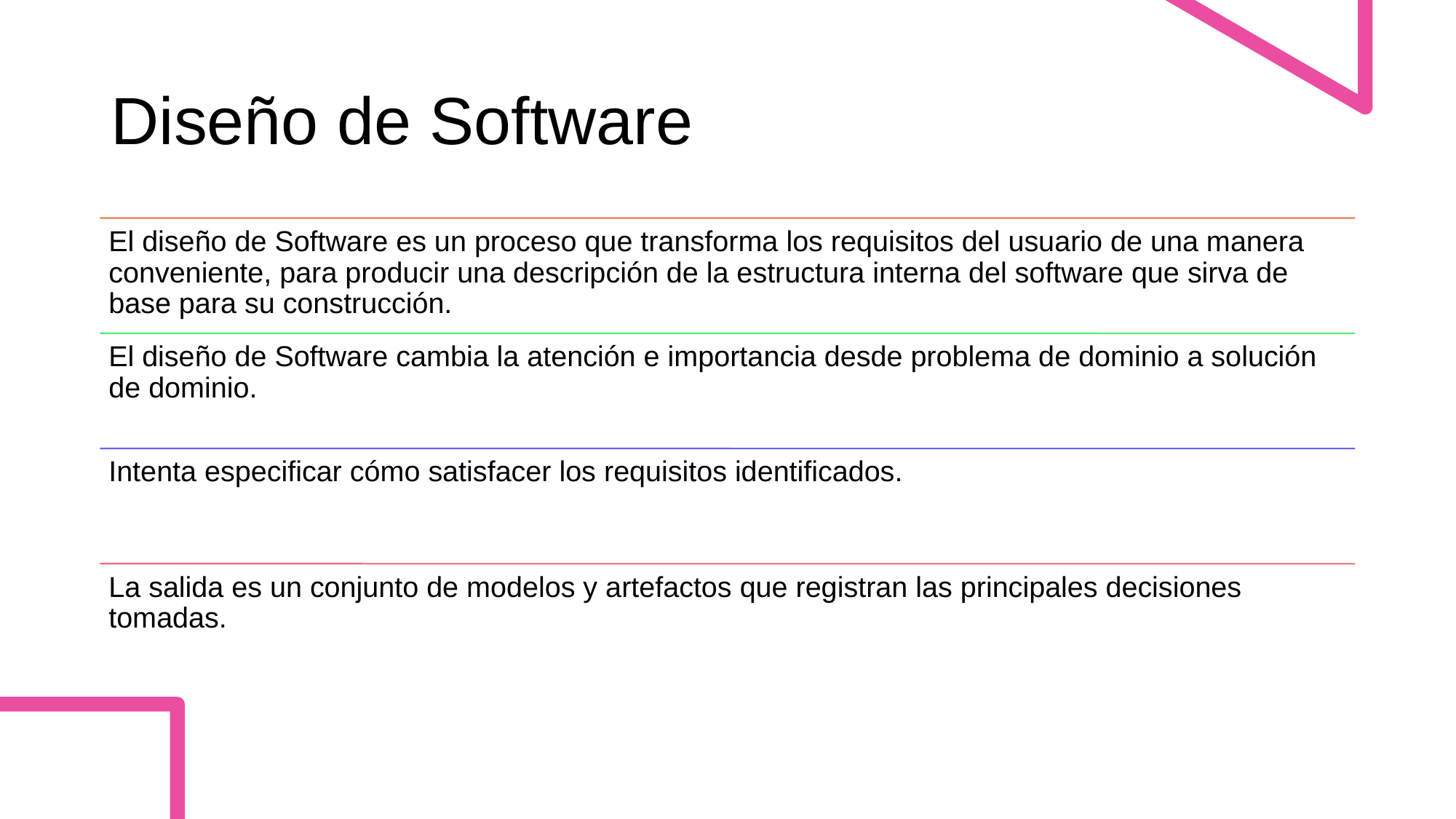

# Diseño de Software
El diseño de Software es un proceso que transforma los requisitos del usuario de una manera conveniente, para producir una descripción de la estructura interna del software que sirva de base para su construcción.
El diseño de Software cambia la atención e importancia desde problema de dominio a solución de dominio.
Intenta especificar cómo satisfacer los requisitos identificados.
La salida es un conjunto de modelos y artefactos que registran las principales decisiones tomadas.